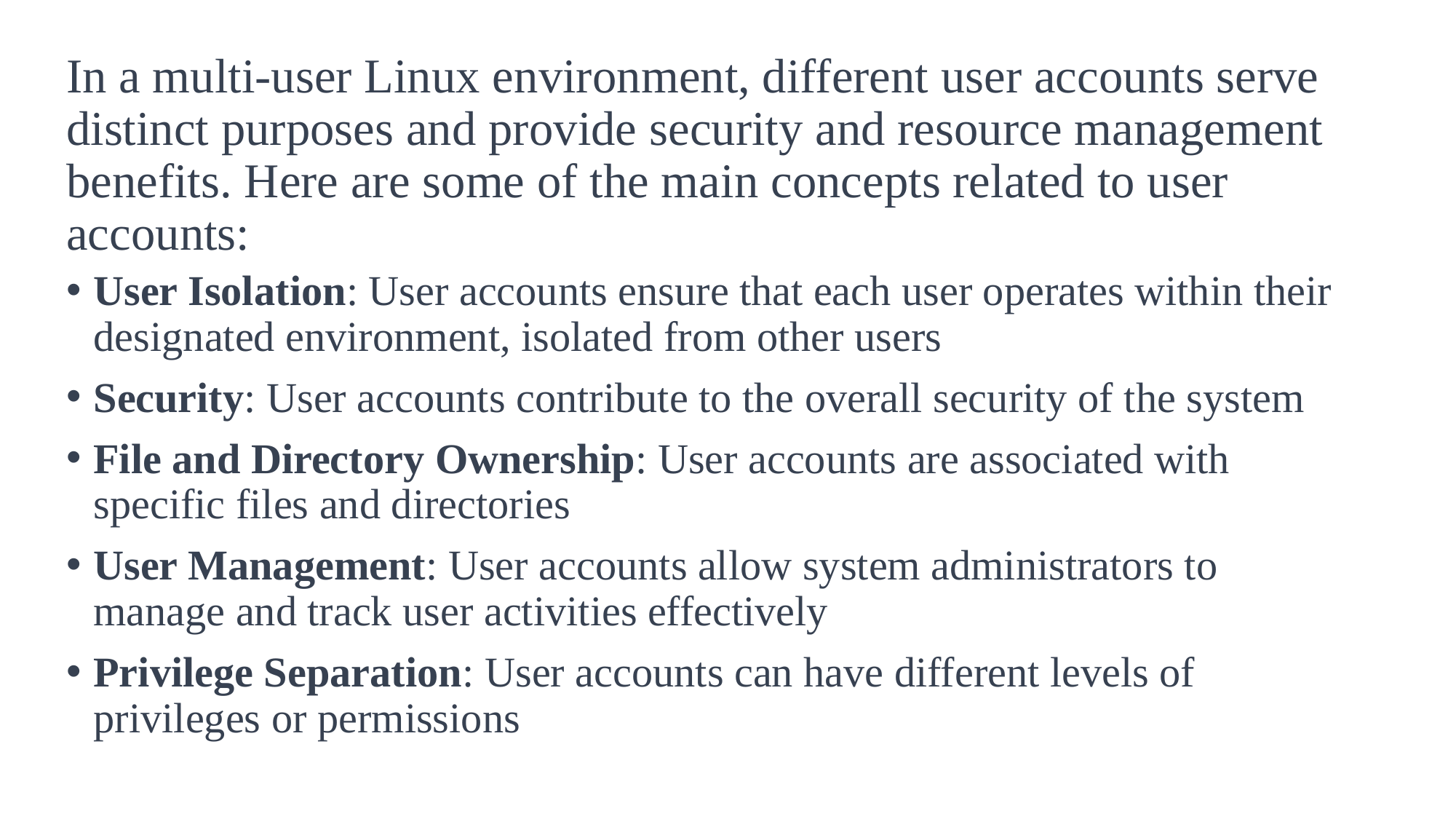

# In a multi-user Linux environment, different user accounts serve distinct purposes and provide security and resource management benefits. Here are some of the main concepts related to user accounts:
User Isolation: User accounts ensure that each user operates within their designated environment, isolated from other users
Security: User accounts contribute to the overall security of the system
File and Directory Ownership: User accounts are associated with specific files and directories
User Management: User accounts allow system administrators to manage and track user activities effectively
Privilege Separation: User accounts can have different levels of privileges or permissions